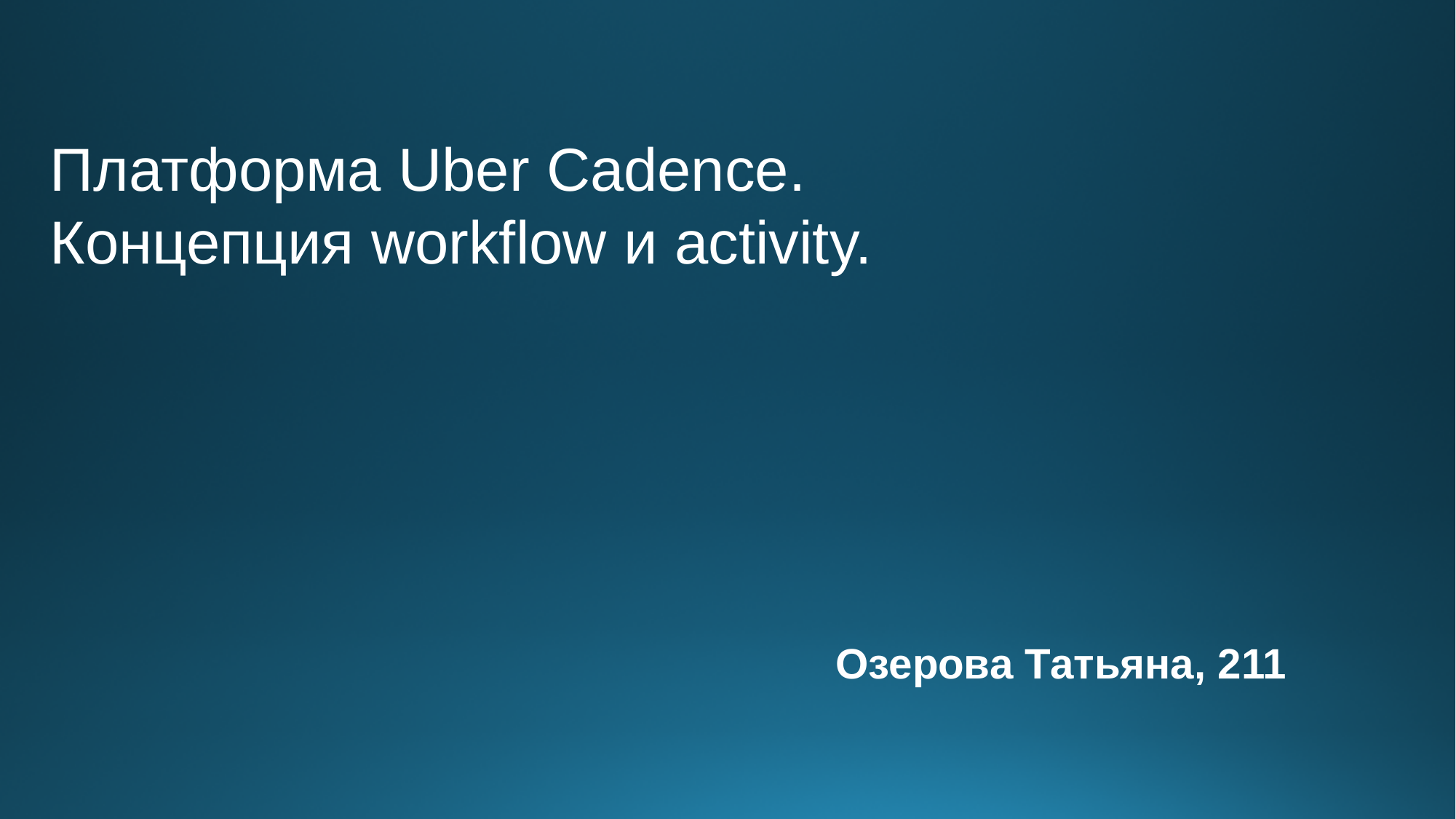

Платформа Uber Cadence. Концепция workflow и activity.
Озерова Татьяна, 211